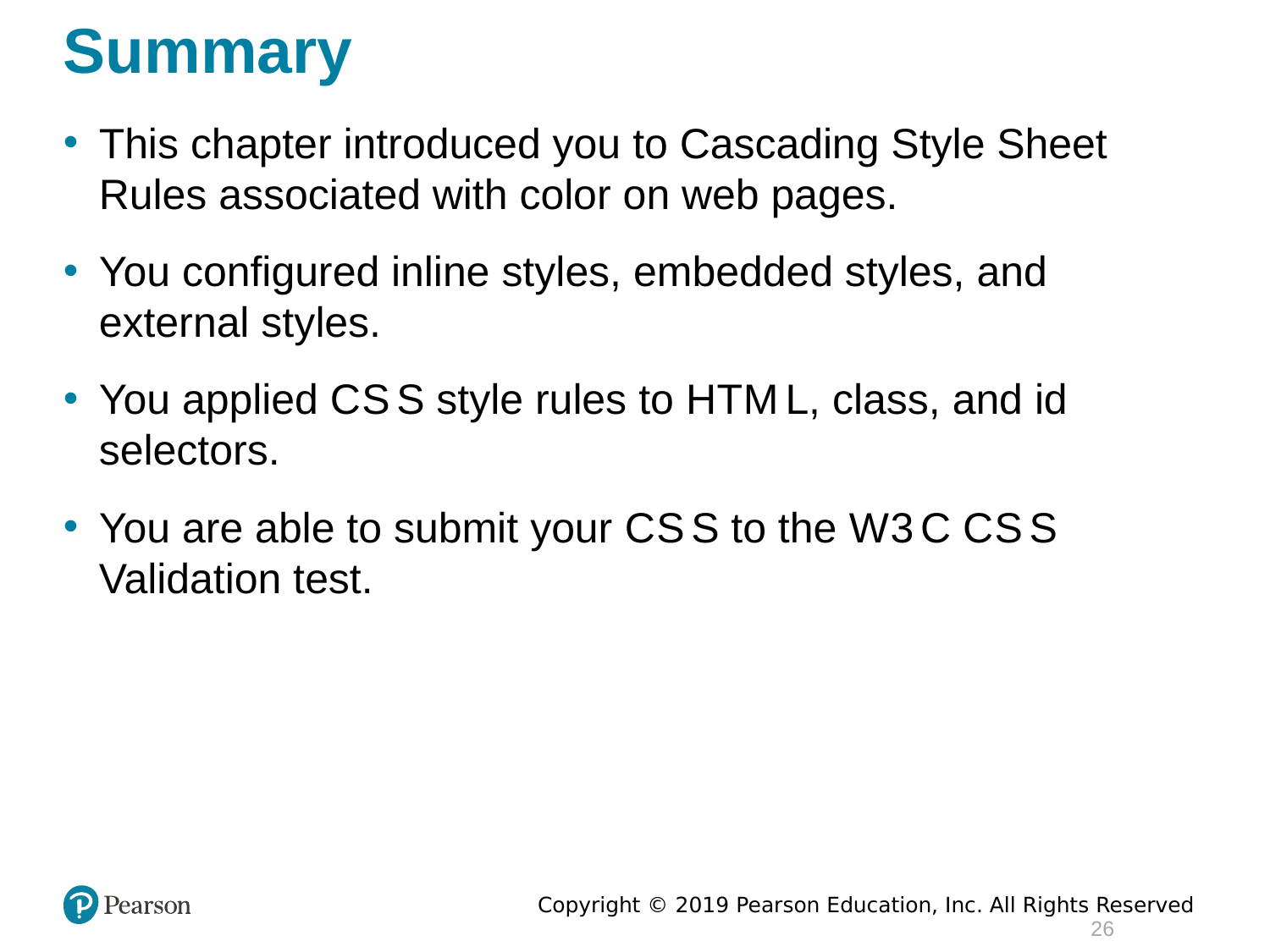

# Summary
This chapter introduced you to Cascading Style Sheet Rules associated with color on web pages.
You configured inline styles, embedded styles, and external styles.
You applied C S S style rules to H T M L, class, and id selectors.
You are able to submit your C S S to the W 3 C C S S Validation test.